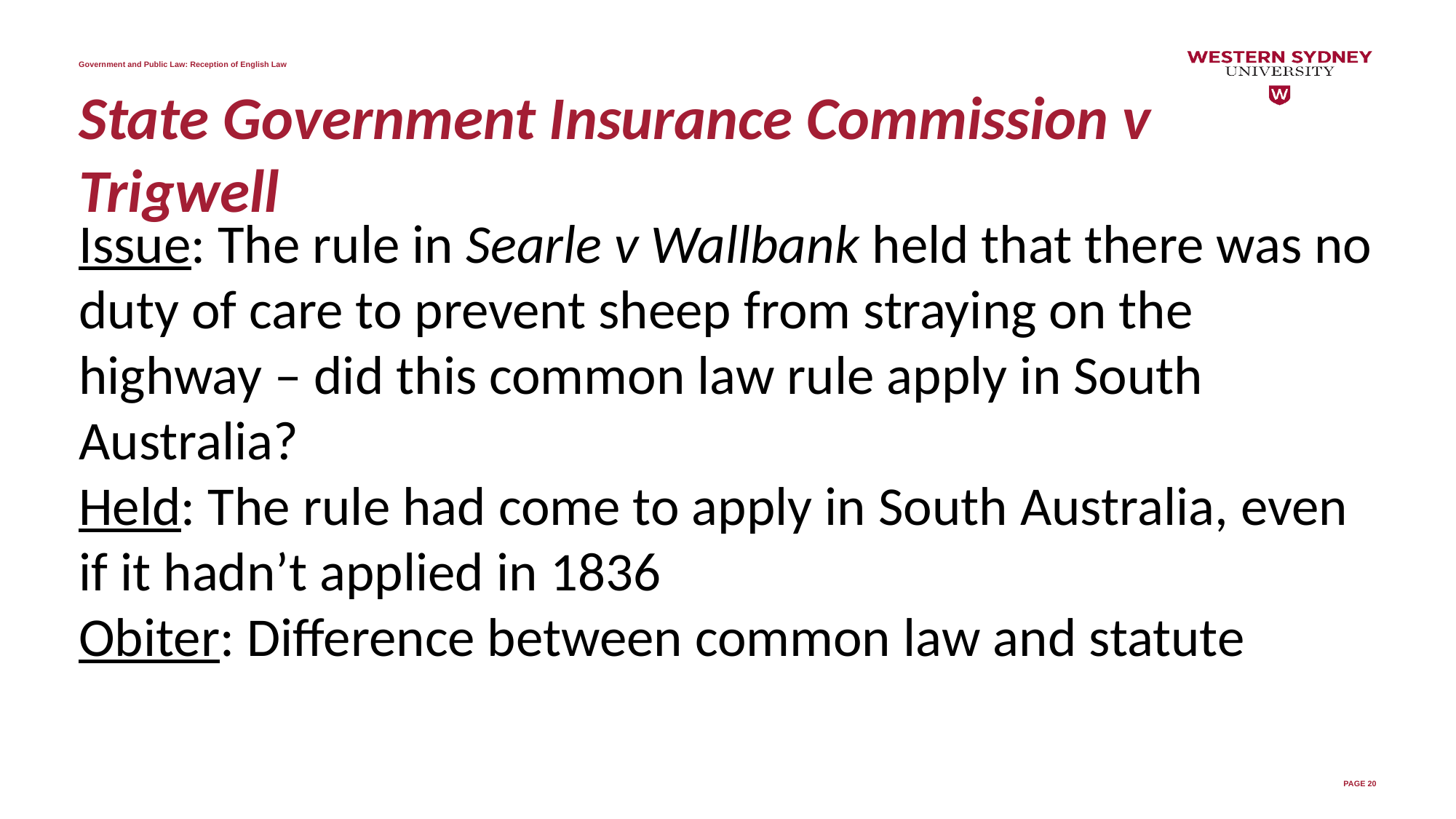

Government and Public Law: Reception of English Law
# State Government Insurance Commission v Trigwell
Issue: The rule in Searle v Wallbank held that there was no duty of care to prevent sheep from straying on the highway – did this common law rule apply in South Australia?
Held: The rule had come to apply in South Australia, even if it hadn’t applied in 1836
Obiter: Difference between common law and statute

PAGE 20